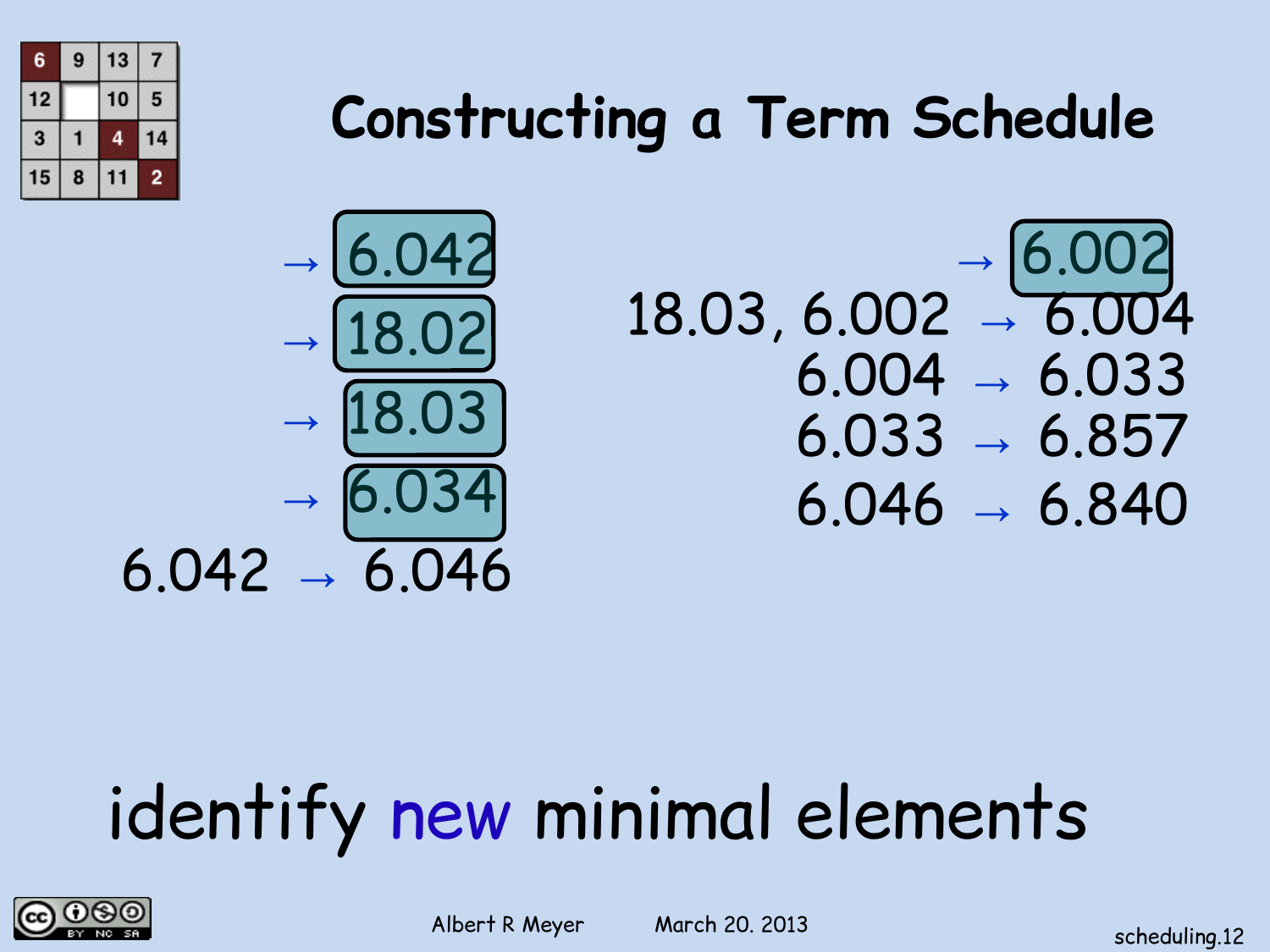

# Constructing a Term Schedule
         → 6.042
         → 18.02
         → 18.03
         → 6.034
6.042 → 6.046

                    → 6.002
 18.03, 6.002 → 6.004
           6.004 → 6.033
           6.033 → 6.857
           6.046 → 6.840

identify new minimal elements
scheduling.12